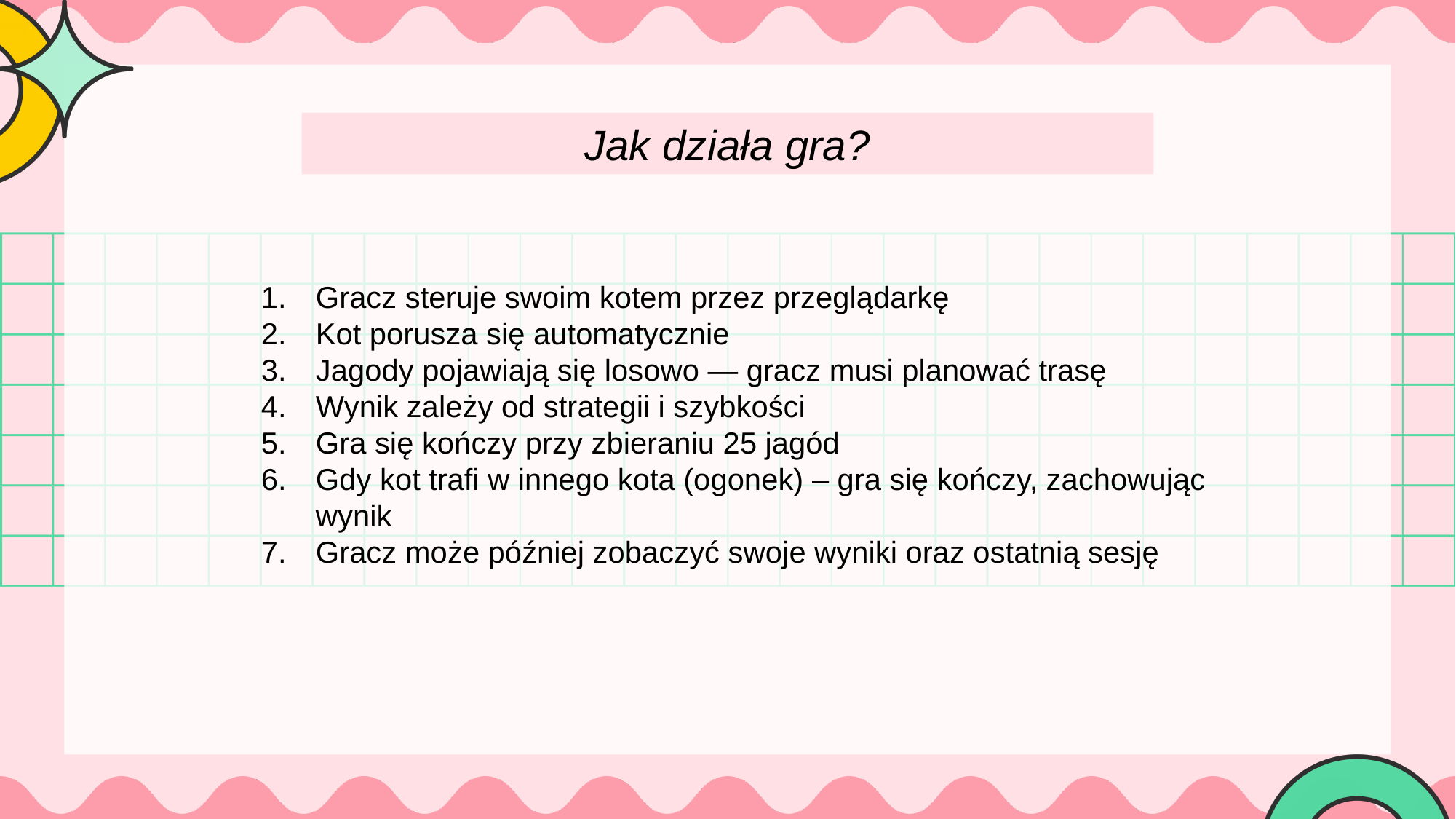

Jak działa gra?
Gracz steruje swoim kotem przez przeglądarkę
Kot porusza się automatycznie
Jagody pojawiają się losowo — gracz musi planować trasę
Wynik zależy od strategii i szybkości
Gra się kończy przy zbieraniu 25 jagód
Gdy kot trafi w innego kota (ogonek) – gra się kończy, zachowując wynik
Gracz może później zobaczyć swoje wyniki oraz ostatnią sesję